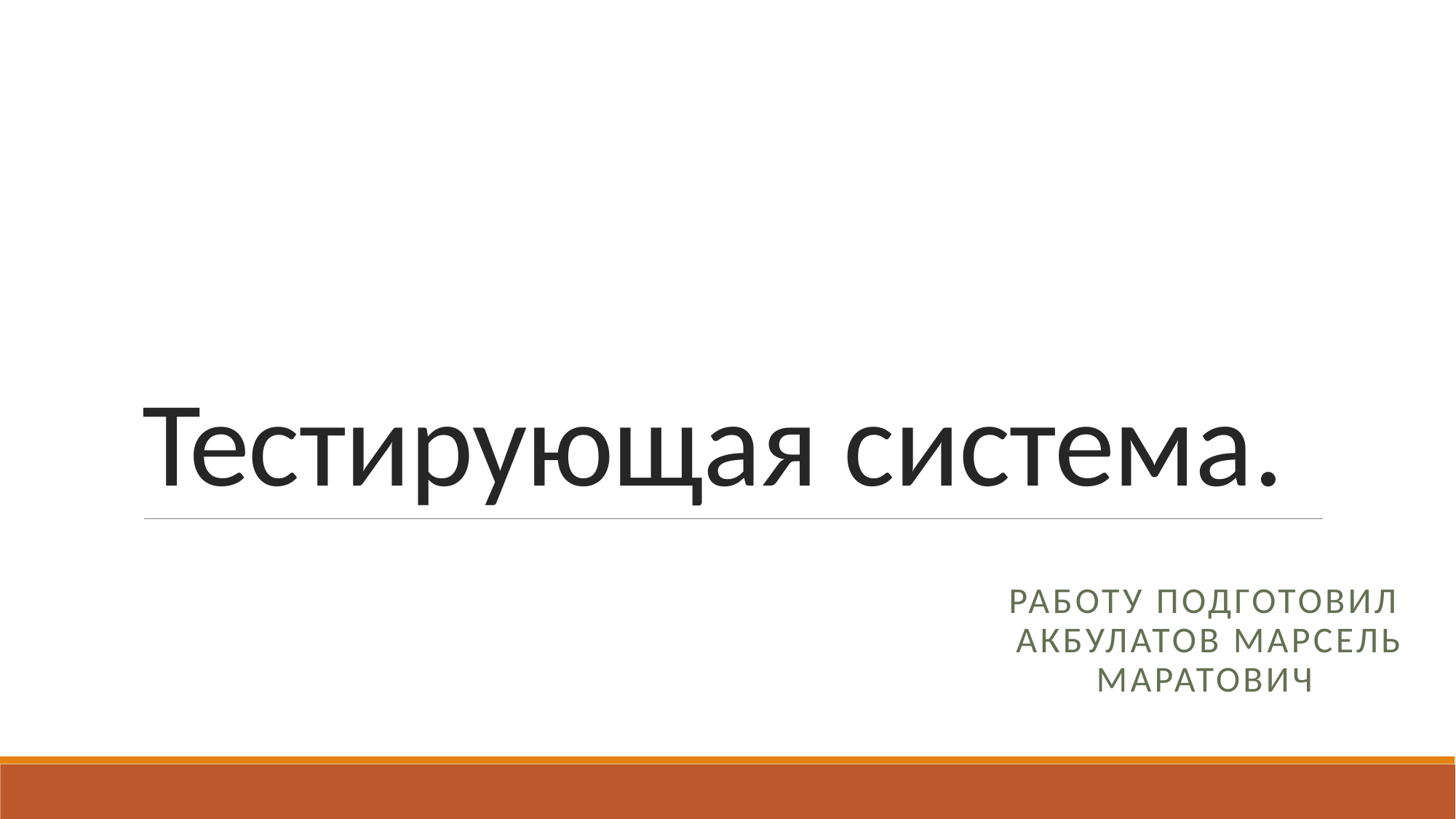

# Тестирующая система.
Работу подготовил
 Акбулатов Марсель Маратович